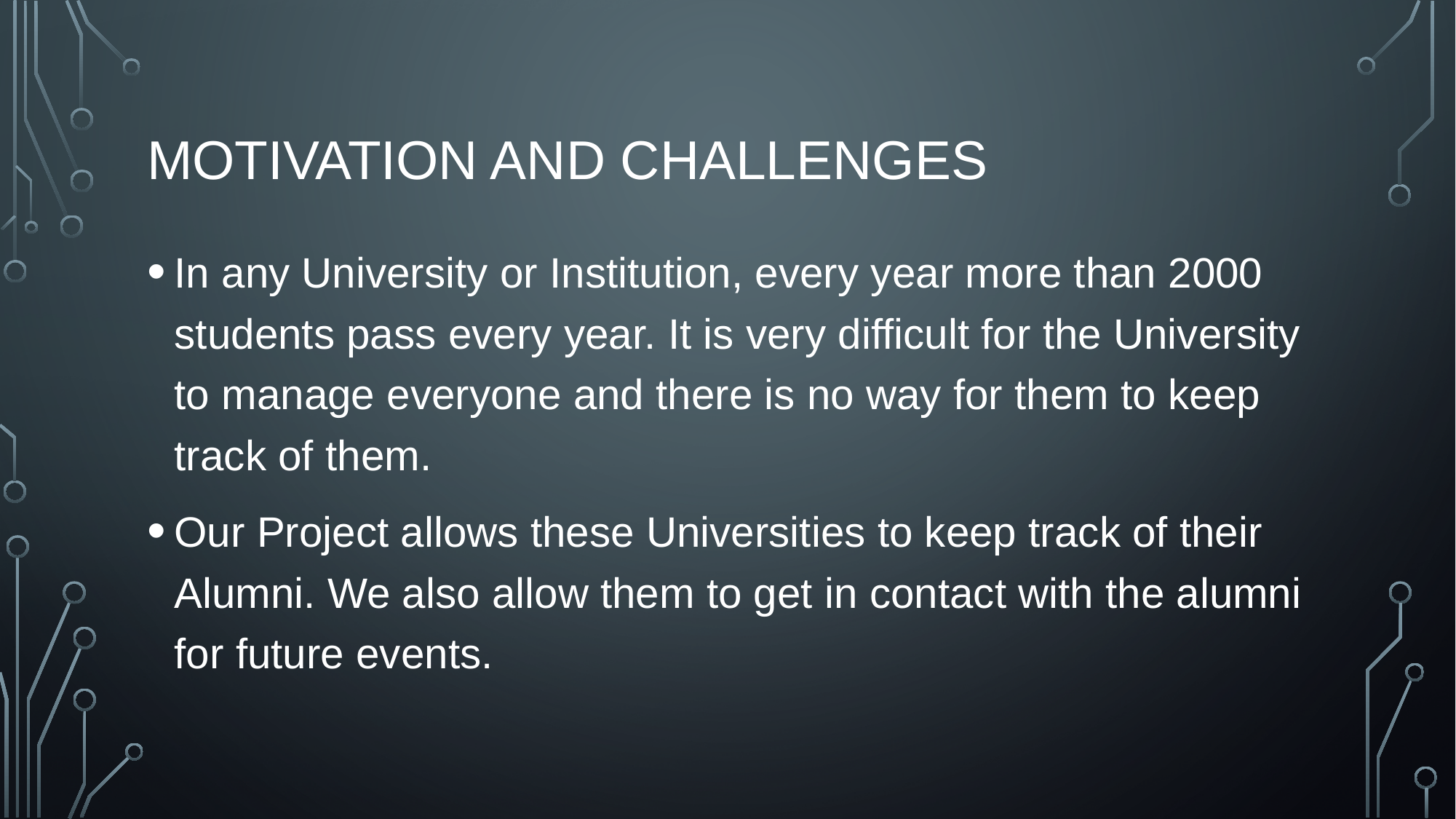

# Motivation and challenges
In any University or Institution, every year more than 2000 students pass every year. It is very difficult for the University to manage everyone and there is no way for them to keep track of them.
Our Project allows these Universities to keep track of their Alumni. We also allow them to get in contact with the alumni for future events.